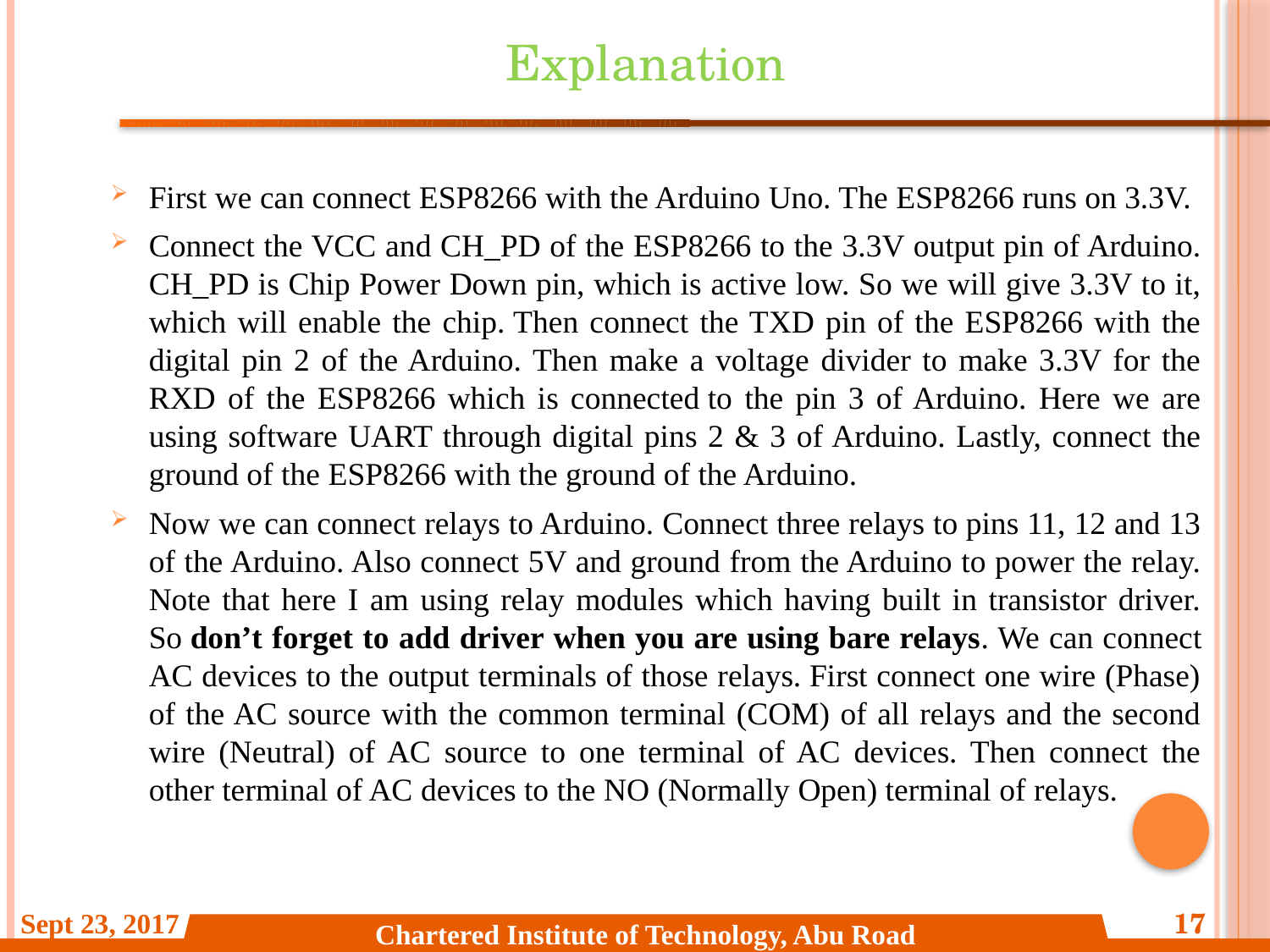

Explanation

Sept 23, 2017
17
Chartered Institute of Technology, Abu Road

First we can connect ESP8266 with the Arduino Uno. The ESP8266 runs on 3.3V.
Connect the VCC and CH_PD of the ESP8266 to the 3.3V output pin of Arduino. CH_PD is Chip Power Down pin, which is active low. So we will give 3.3V to it, which will enable the chip. Then connect the TXD pin of the ESP8266 with the digital pin 2 of the Arduino. Then make a voltage divider to make 3.3V for the RXD of the ESP8266 which is connected to the pin 3 of Arduino. Here we are using software UART through digital pins 2 & 3 of Arduino. Lastly, connect the ground of the ESP8266 with the ground of the Arduino.
Now we can connect relays to Arduino. Connect three relays to pins 11, 12 and 13 of the Arduino. Also connect 5V and ground from the Arduino to power the relay. Note that here I am using relay modules which having built in transistor driver. So don’t forget to add driver when you are using bare relays. We can connect AC devices to the output terminals of those relays. First connect one wire (Phase) of the AC source with the common terminal (COM) of all relays and the second wire (Neutral) of AC source to one terminal of AC devices. Then connect the other terminal of AC devices to the NO (Normally Open) terminal of relays.